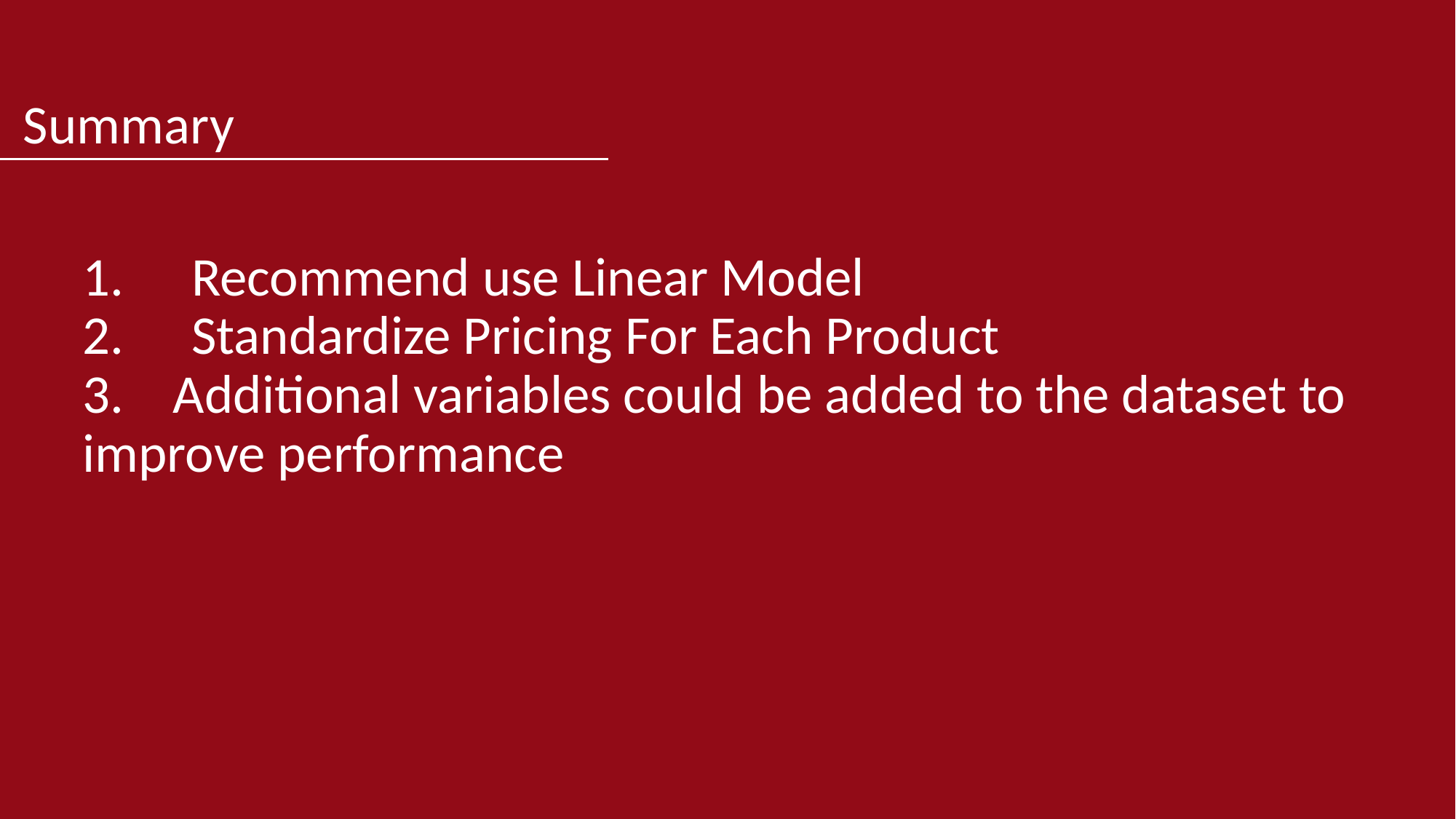

# Summary
1.	Recommend use Linear Model
2.	Standardize Pricing For Each Product
3.    Additional variables could be added to the dataset to improve performance